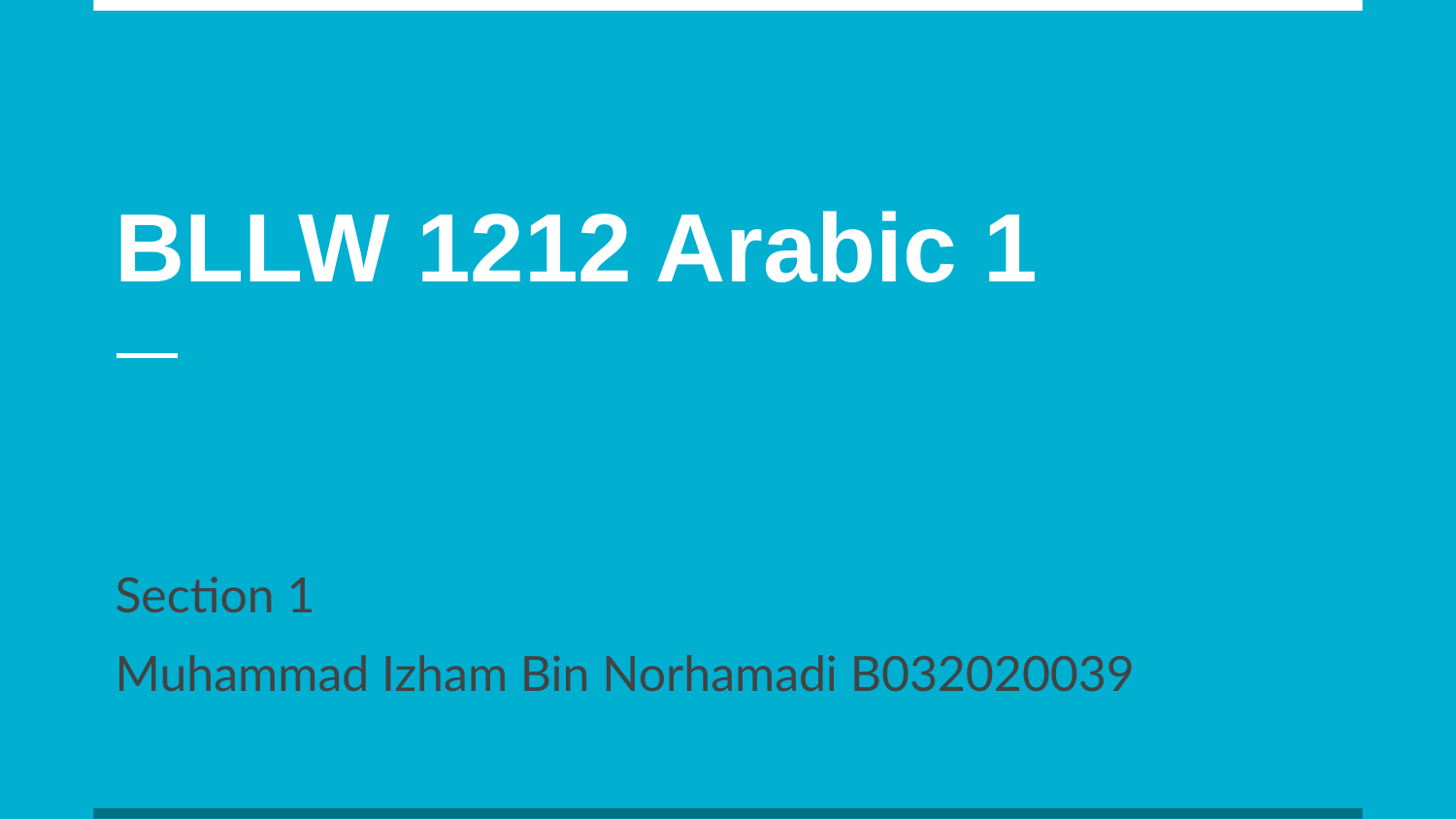

# BLLW 1212 Arabic 1

Section 1
Muhammad Izham Bin Norhamadi B032020039